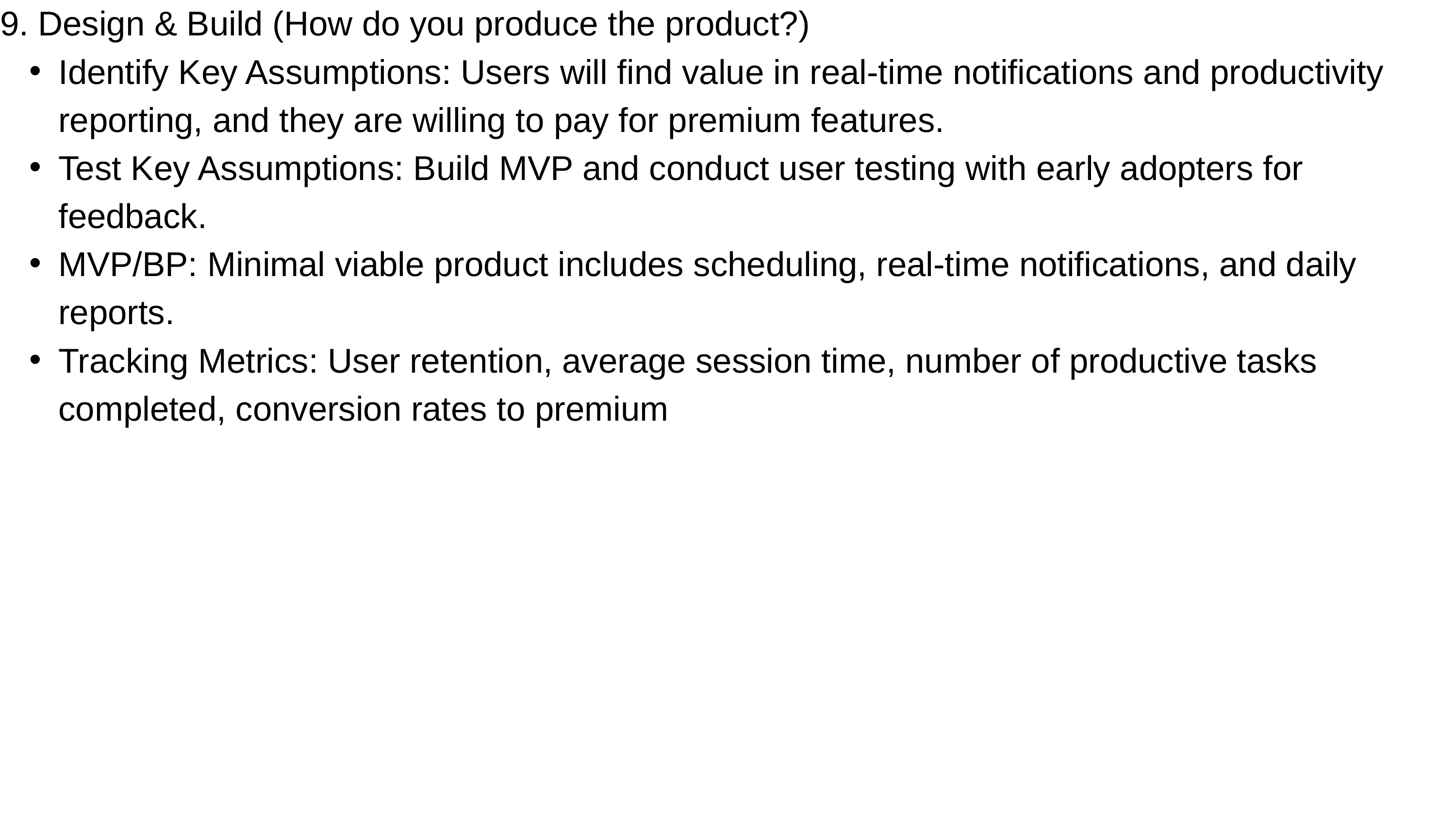

9. Design & Build (How do you produce the product?)
Identify Key Assumptions: Users will find value in real-time notifications and productivity reporting, and they are willing to pay for premium features.
Test Key Assumptions: Build MVP and conduct user testing with early adopters for feedback.
MVP/BP: Minimal viable product includes scheduling, real-time notifications, and daily reports.
Tracking Metrics: User retention, average session time, number of productive tasks completed, conversion rates to premium